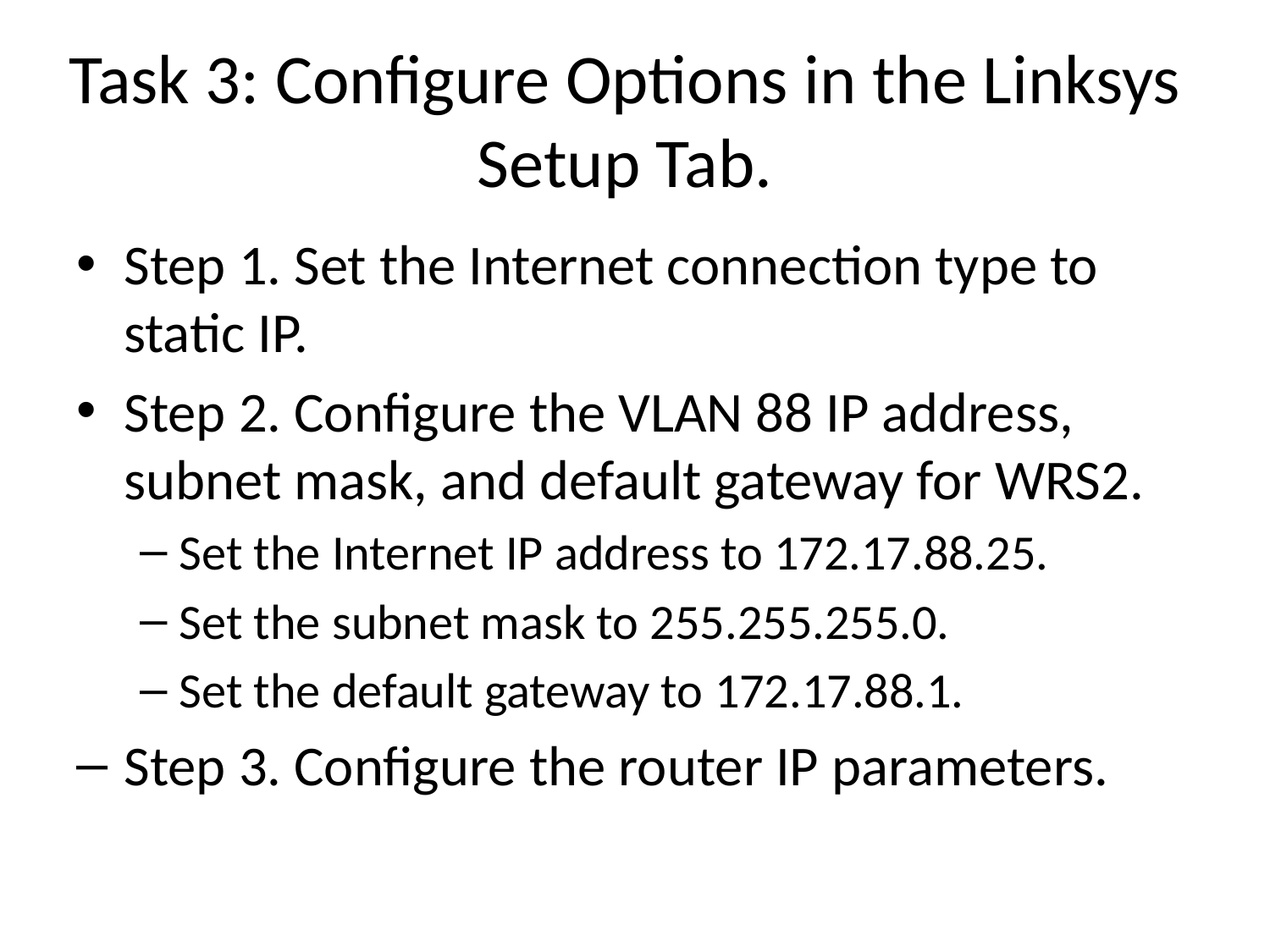

# Task 3: Configure Options in the Linksys Setup Tab.
Step 1. Set the Internet connection type to static IP.
Step 2. Configure the VLAN 88 IP address, subnet mask, and default gateway for WRS2.
Set the Internet IP address to 172.17.88.25.
Set the subnet mask to 255.255.255.0.
Set the default gateway to 172.17.88.1.
Step 3. Configure the router IP parameters.